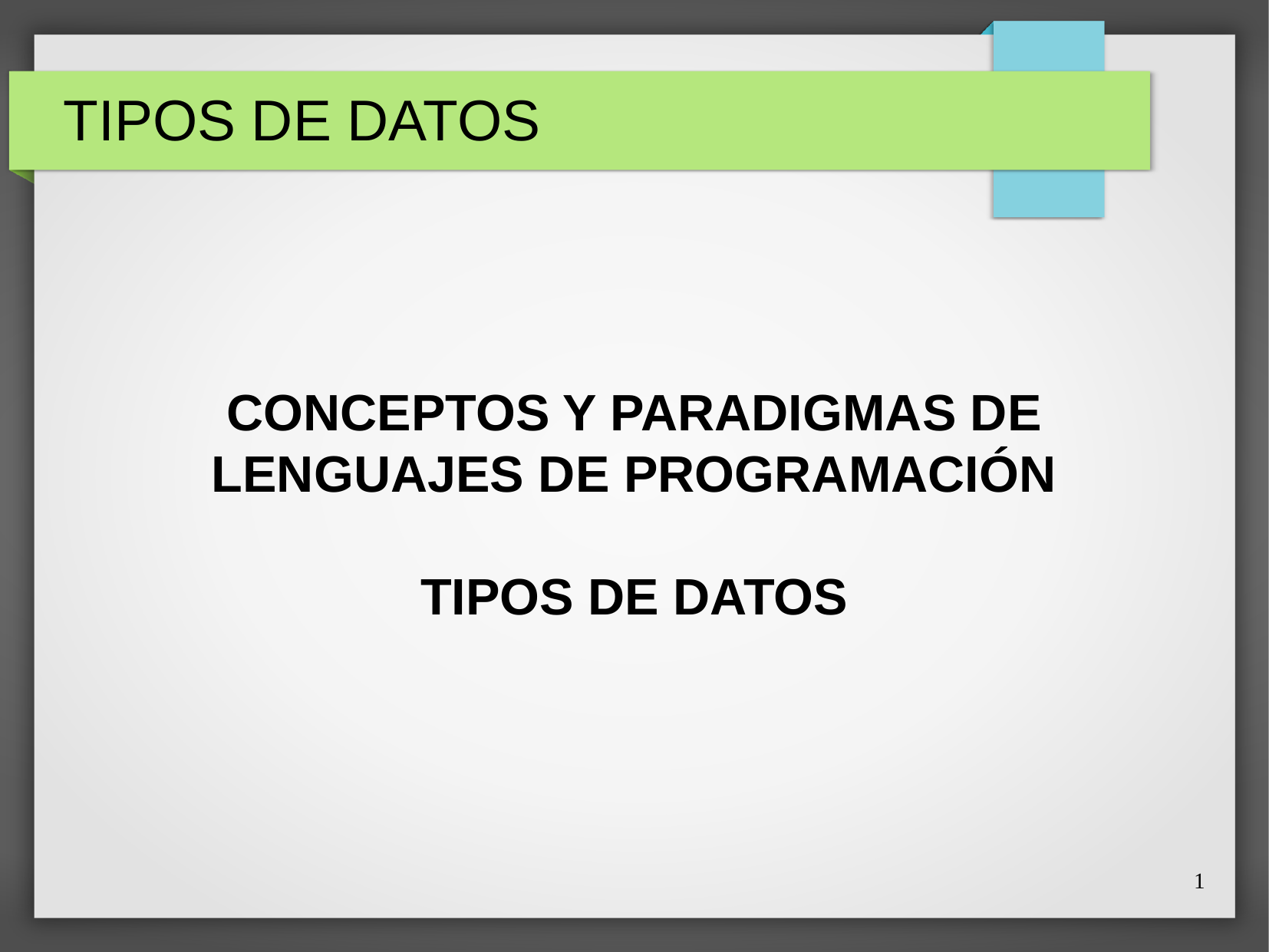

# TIPOS DE DATOS
CONCEPTOS Y PARADIGMAS DE LENGUAJES DE PROGRAMACIÓN

TIPOS DE DATOS
1